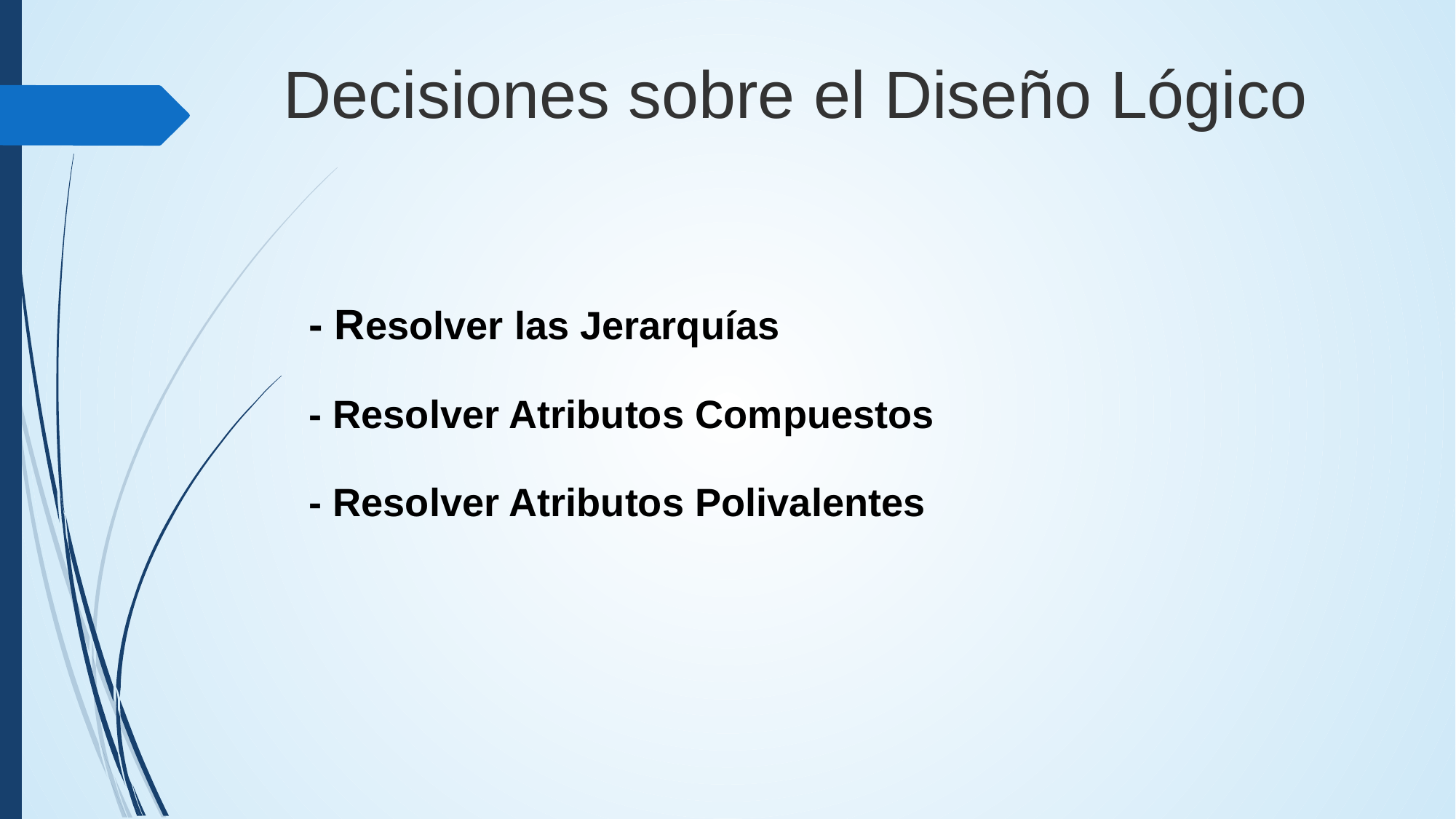

Decisiones sobre el Diseño Lógico

- Resolver las Jerarquías

- Resolver Atributos Compuestos

- Resolver Atributos Polivalentes